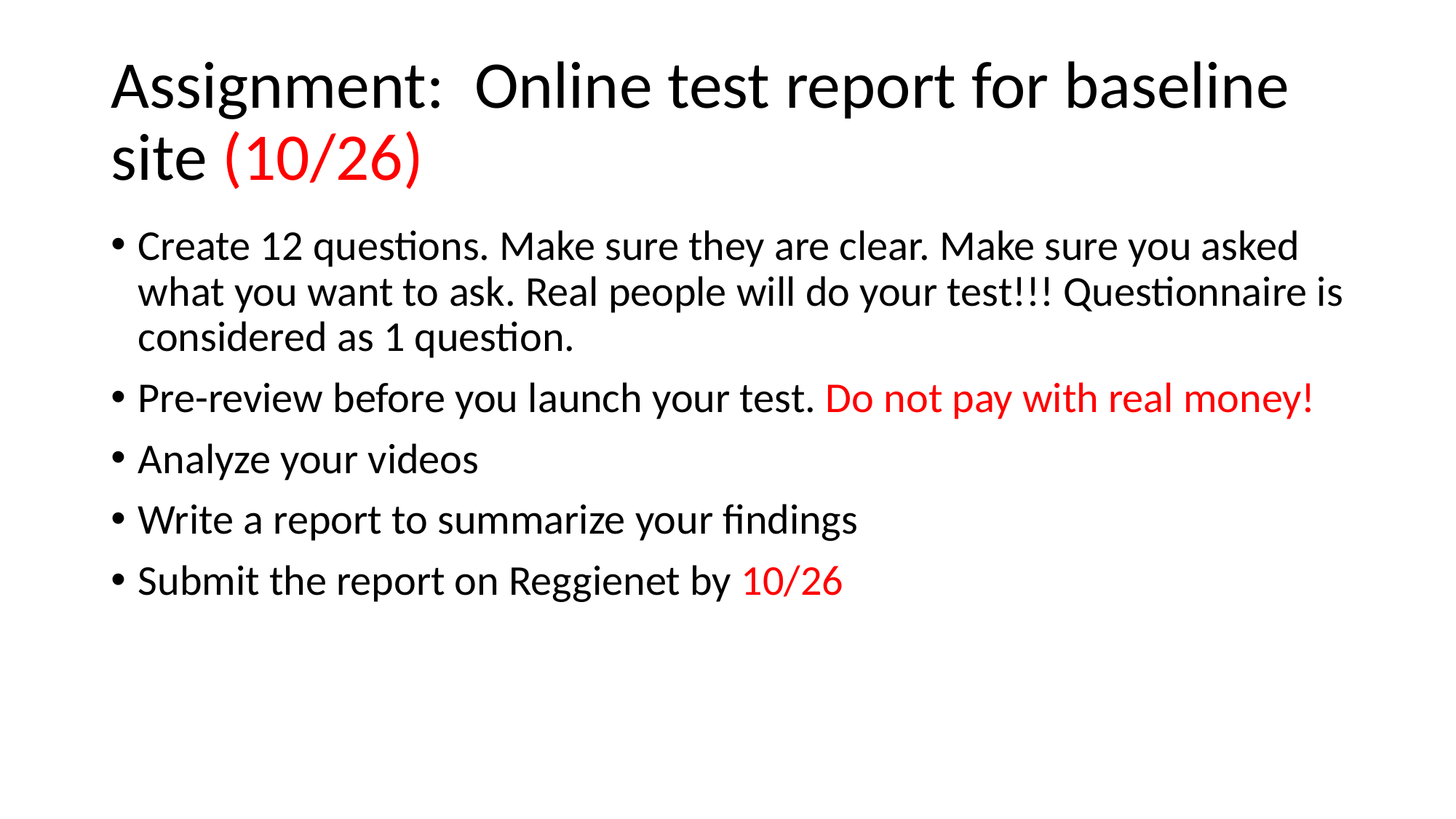

# Assignment:  Online test report for baseline site (10/26)
Create 12 questions. Make sure they are clear. Make sure you asked what you want to ask. Real people will do your test!!! Questionnaire is considered as 1 question.
Pre-review before you launch your test. Do not pay with real money!
Analyze your videos
Write a report to summarize your findings
Submit the report on Reggienet by 10/26